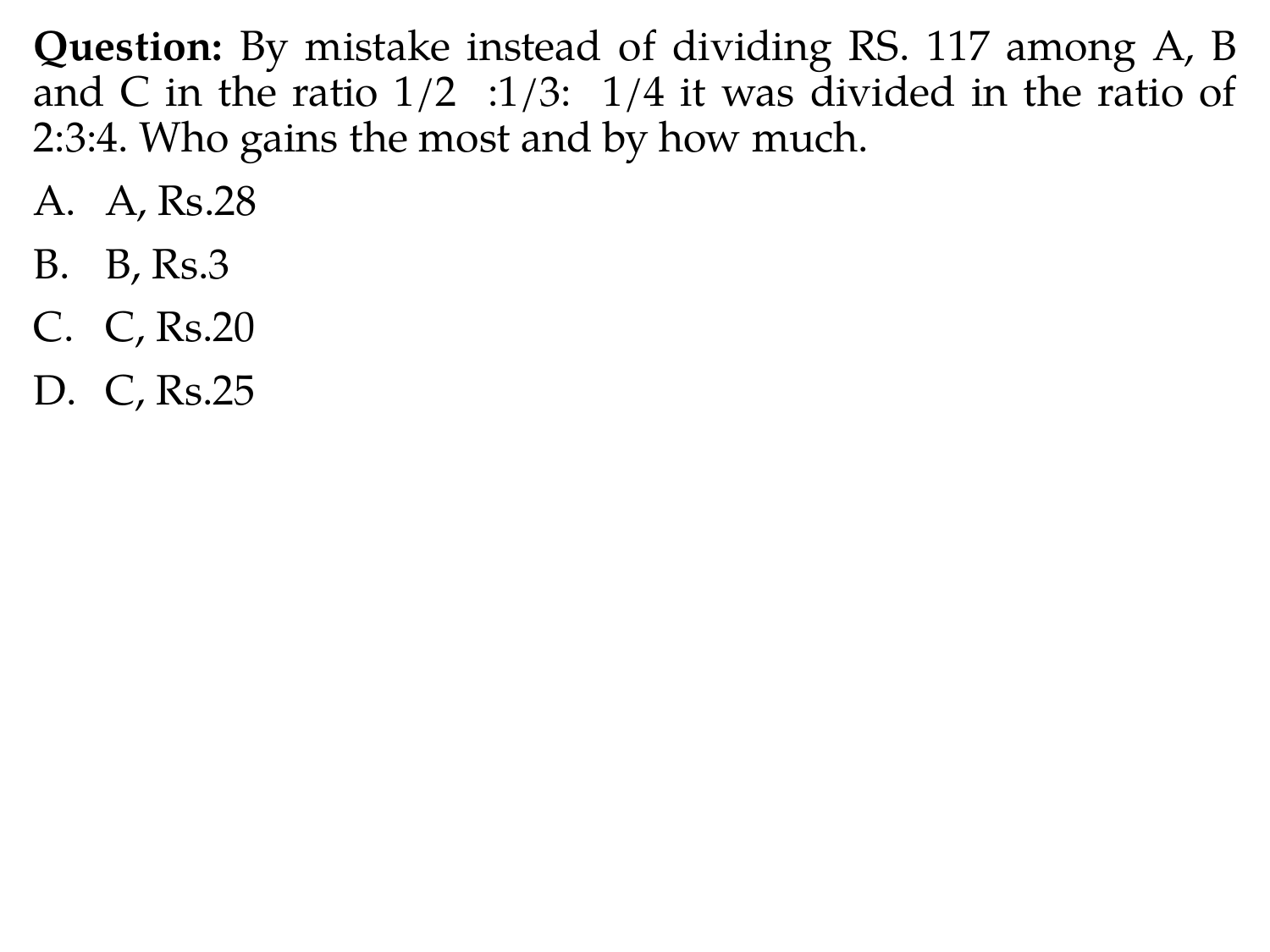

Question: By mistake instead of dividing RS. 117 among A, B and C in the ratio 1/2  :1/3:  1/4 it was divided in the ratio of 2:3:4. Who gains the most and by how much.
A, Rs.28
B, Rs.3
C, Rs.20
C, Rs.25